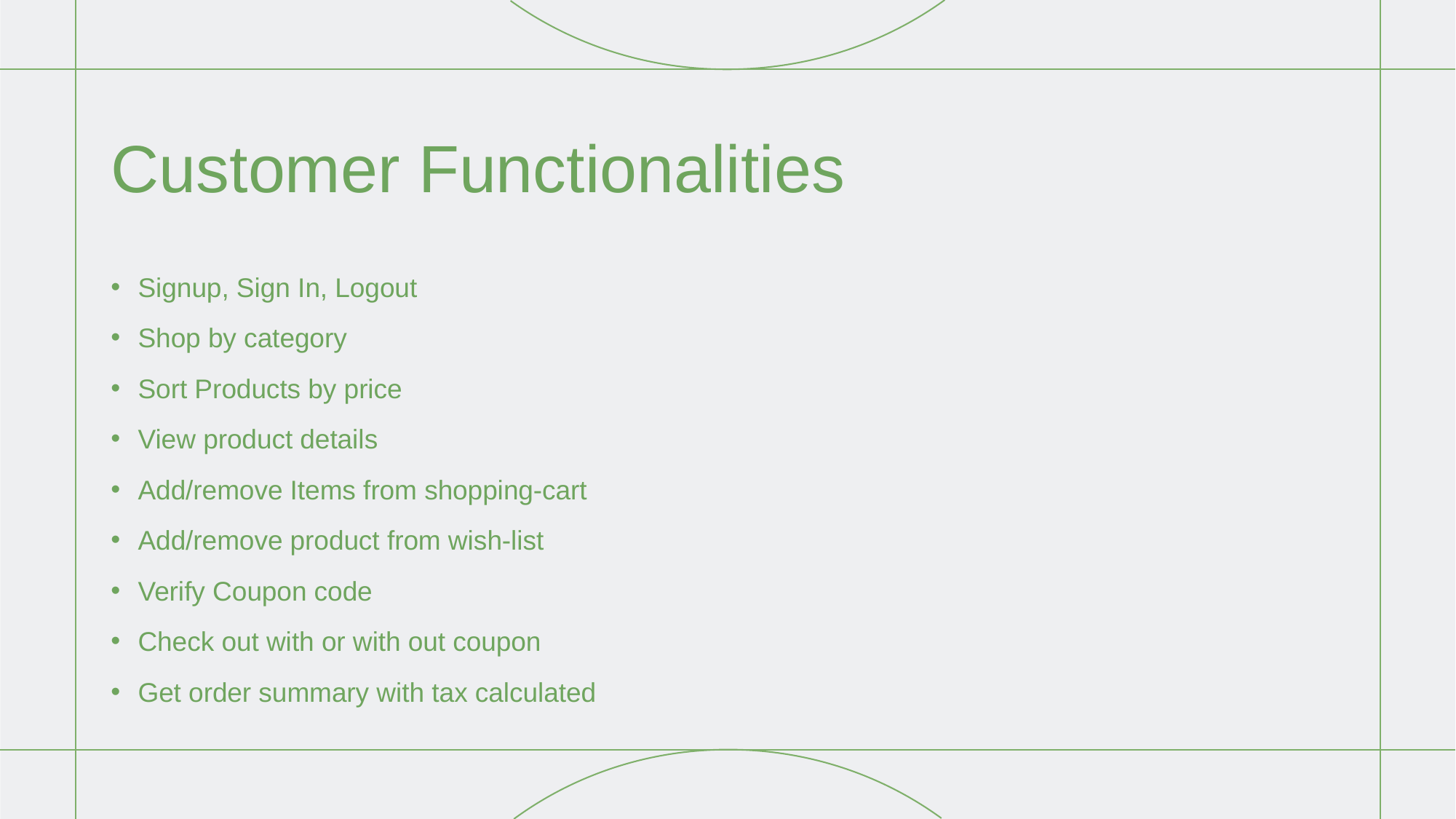

# Customer Functionalities
Signup, Sign In, Logout
Shop by category
Sort Products by price
View product details
Add/remove Items from shopping-cart
Add/remove product from wish-list
Verify Coupon code
Check out with or with out coupon
Get order summary with tax calculated